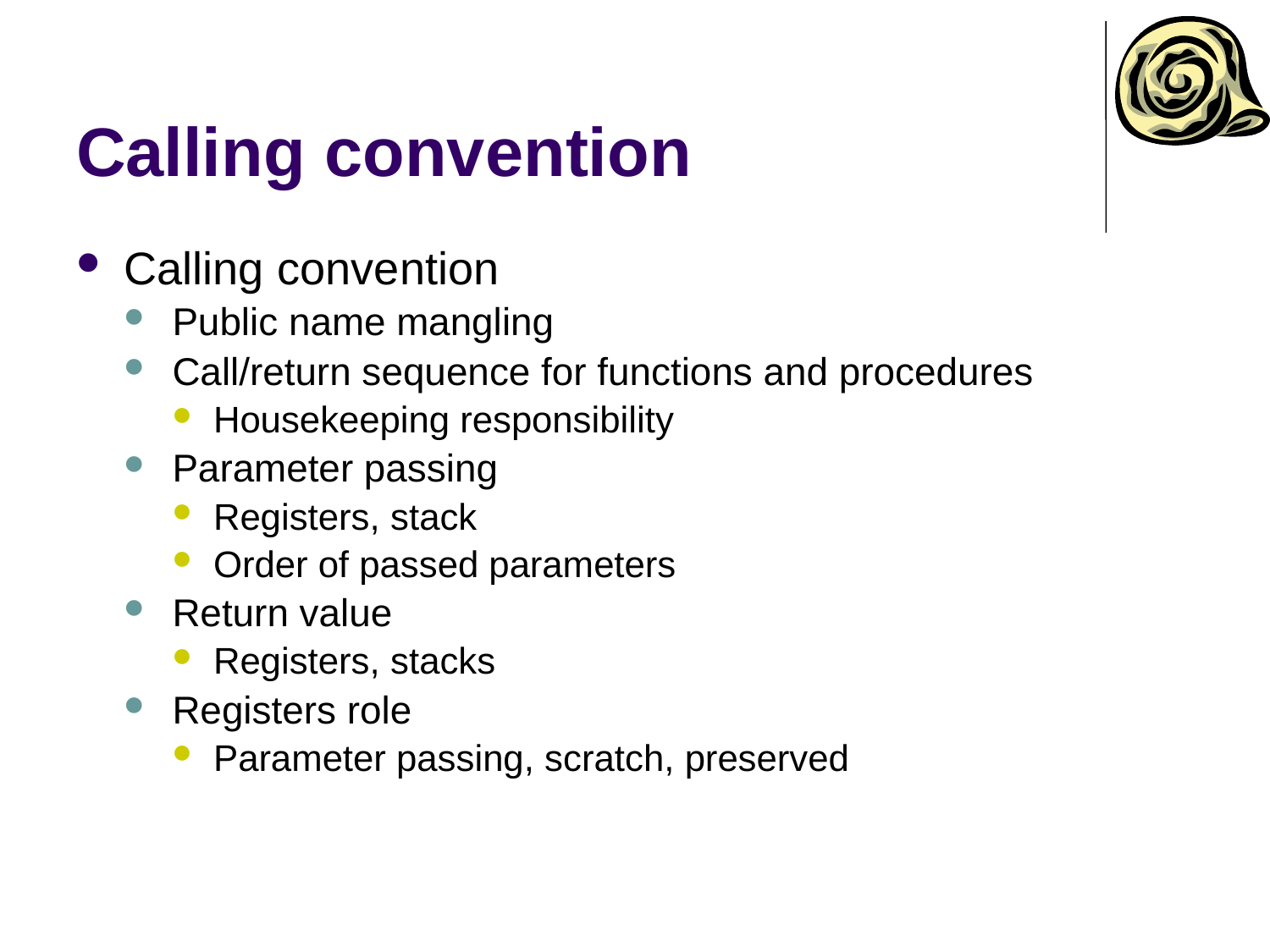

# Calling convention
Calling convention
Public name mangling
Call/return sequence for functions and procedures
Housekeeping responsibility
Parameter passing
Registers, stack
Order of passed parameters
Return value
Registers, stacks
Registers role
Parameter passing, scratch, preserved